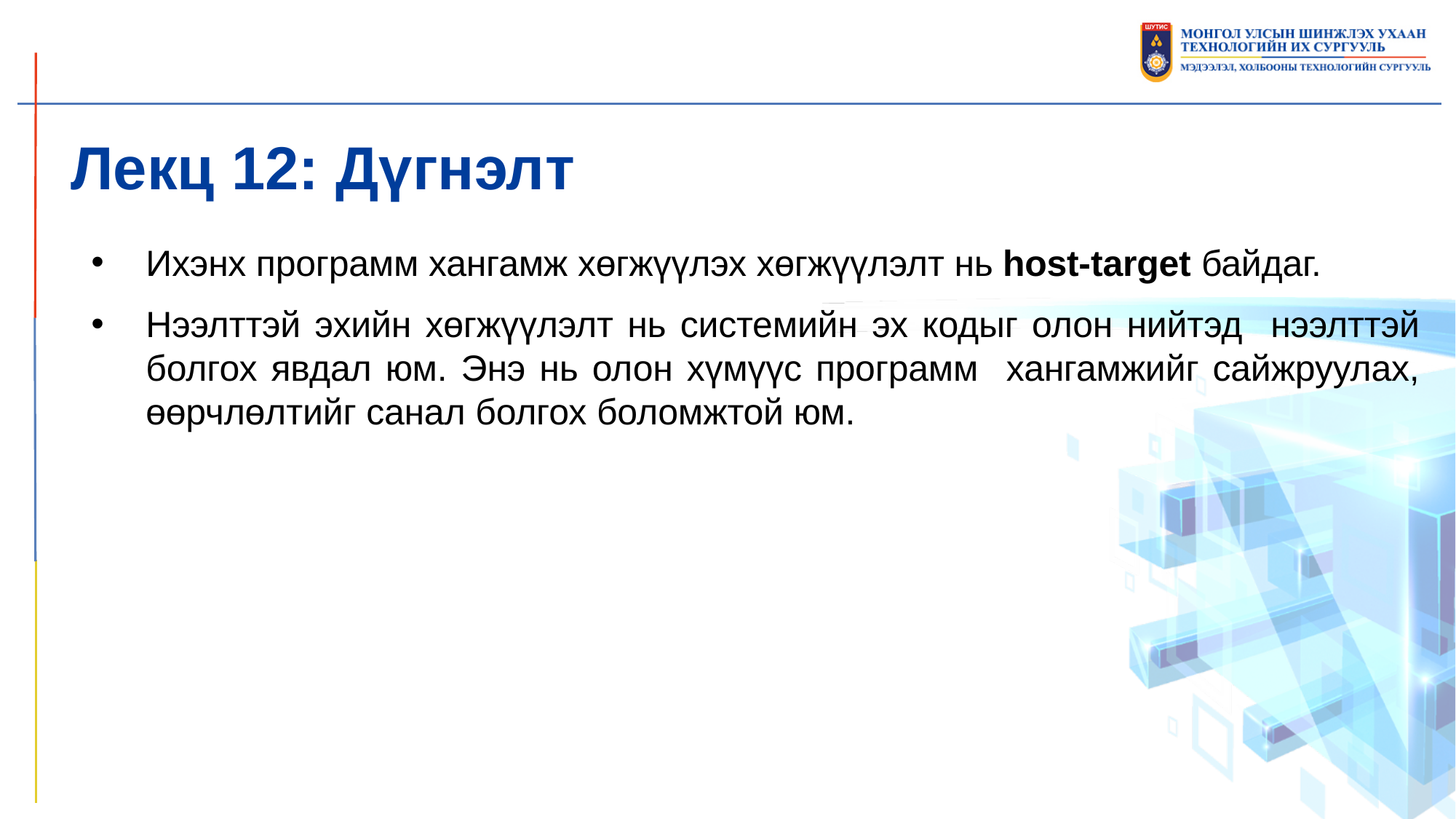

Лекц 12: Дүгнэлт
Ихэнх программ хангамж хөгжүүлэх хөгжүүлэлт нь host-target байдаг.
Нээлттэй эхийн хөгжүүлэлт нь системийн эх кодыг олон нийтэд  нээлттэй болгох явдал юм. Энэ нь олон хүмүүс программ  хангамжийг сайжруулах, өөрчлөлтийг санал болгох боломжтой юм.